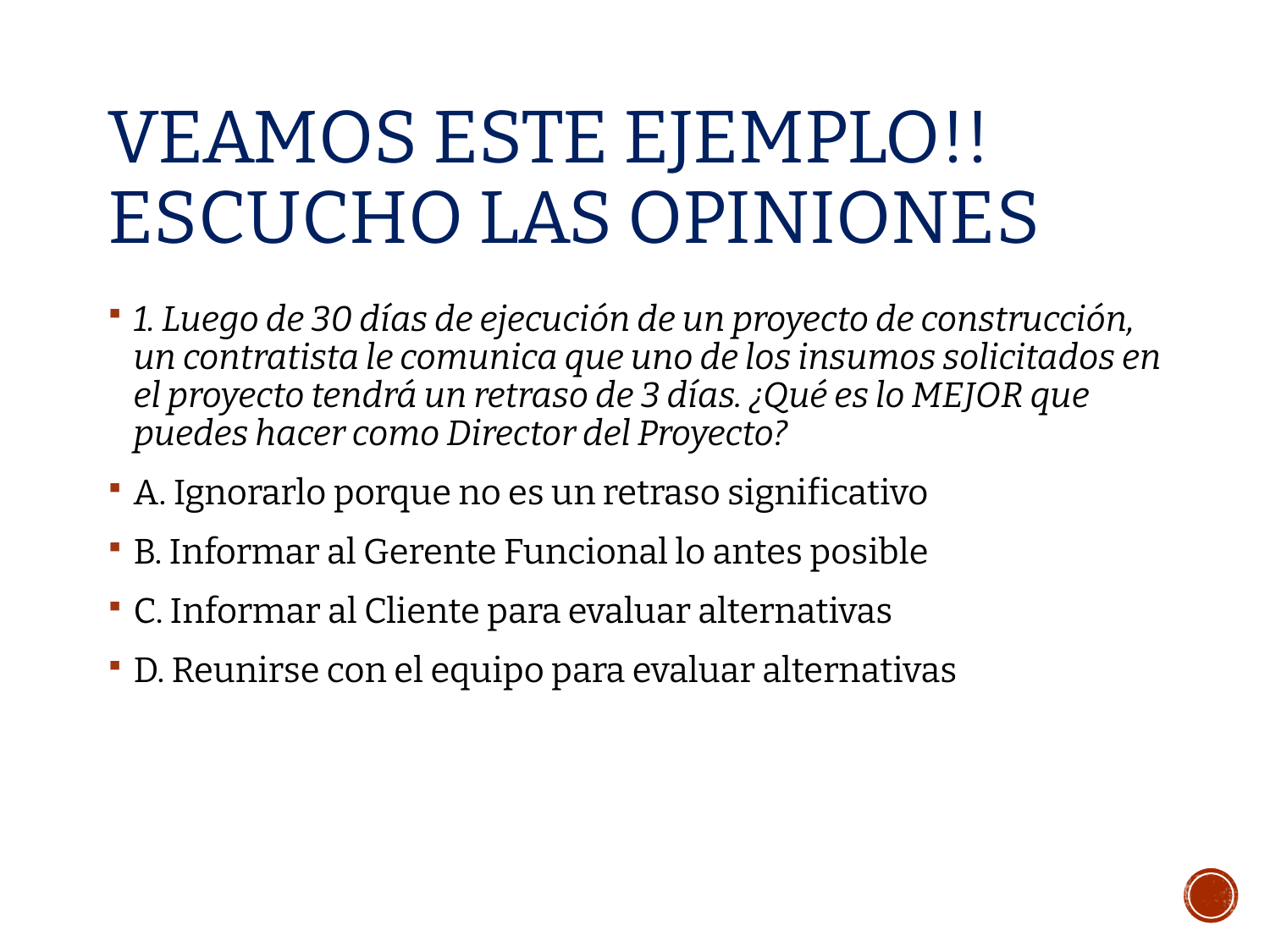

# VEAMOS ESTE EJEMPLO!!  ESCUCHO LAS OPINIONES
1. Luego de 30 días de ejecución de un proyecto de construcción, un contratista le comunica que uno de los insumos solicitados en el proyecto tendrá un retraso de 3 días. ¿Qué es lo MEJOR que puedes hacer como Director del Proyecto?
A. Ignorarlo porque no es un retraso significativo
B. Informar al Gerente Funcional lo antes posible
C. Informar al Cliente para evaluar alternativas
D. Reunirse con el equipo para evaluar alternativas